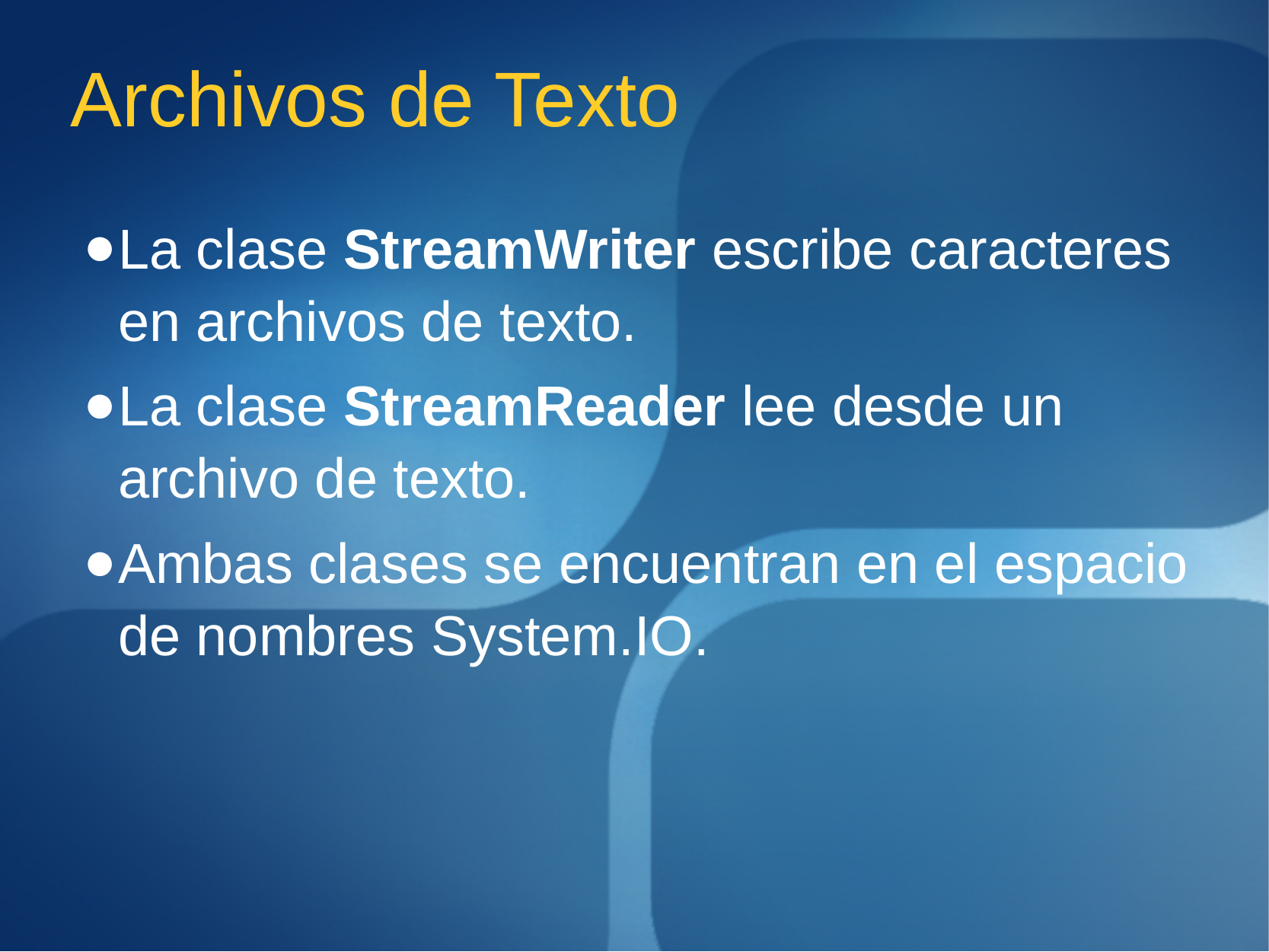

# Archivos de Texto
La clase StreamWriter escribe caracteres en archivos de texto.
La clase StreamReader lee desde un archivo de texto.
Ambas clases se encuentran en el espacio de nombres System.IO.